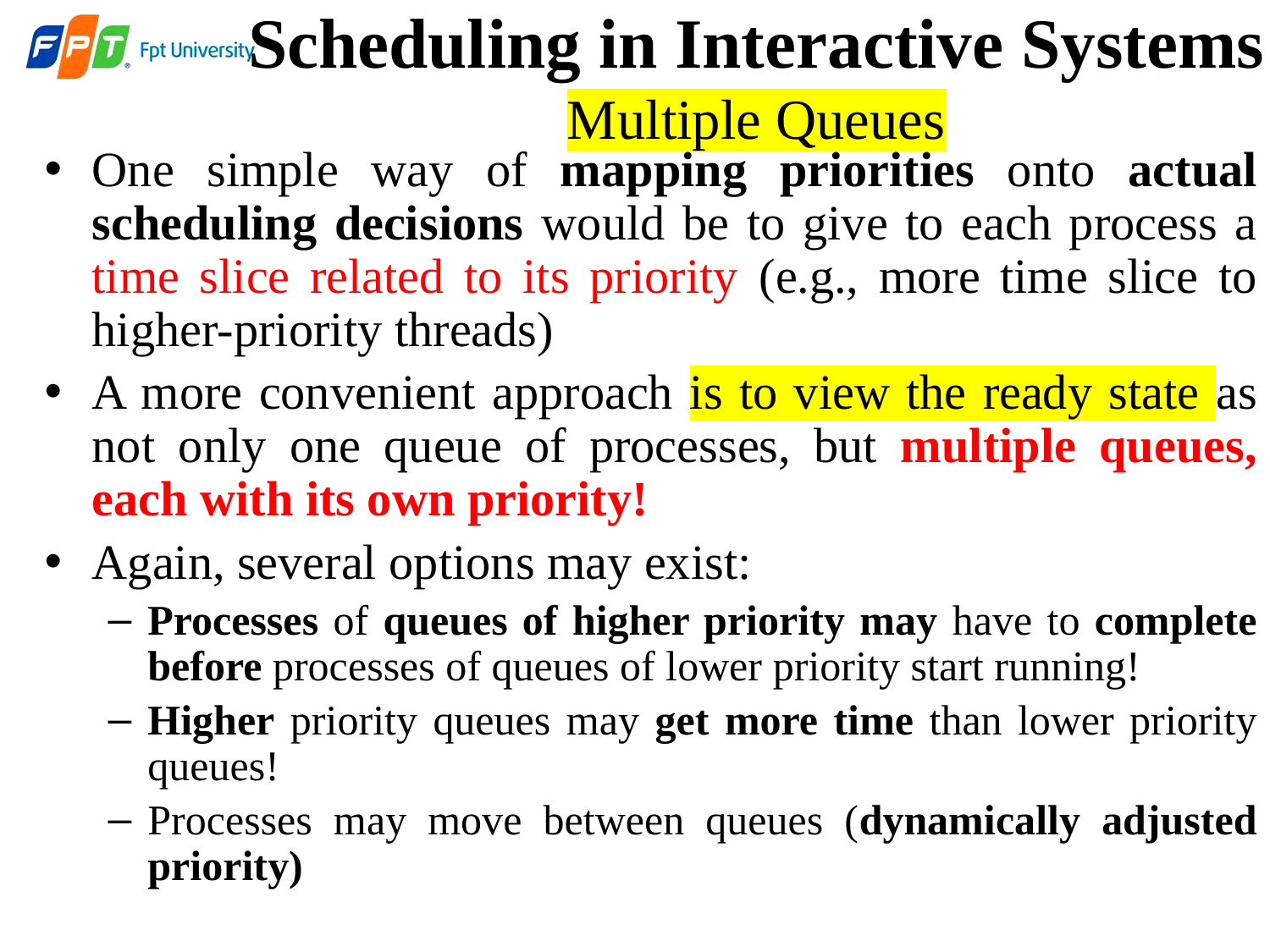

# Scheduling in Interactive Systems Multiple Queues
One simple way of mapping priorities onto actual scheduling decisions would be to give to each process a time slice related to its priority (e.g., more time slice to higher-priority threads)
A more convenient approach is to view the ready state as not only one queue of processes, but multiple queues, each with its own priority!
Again, several options may exist:
Processes of queues of higher priority may have to complete before processes of queues of lower priority start running!
Higher priority queues may get more time than lower priority queues!
Processes may move between queues (dynamically adjusted priority)